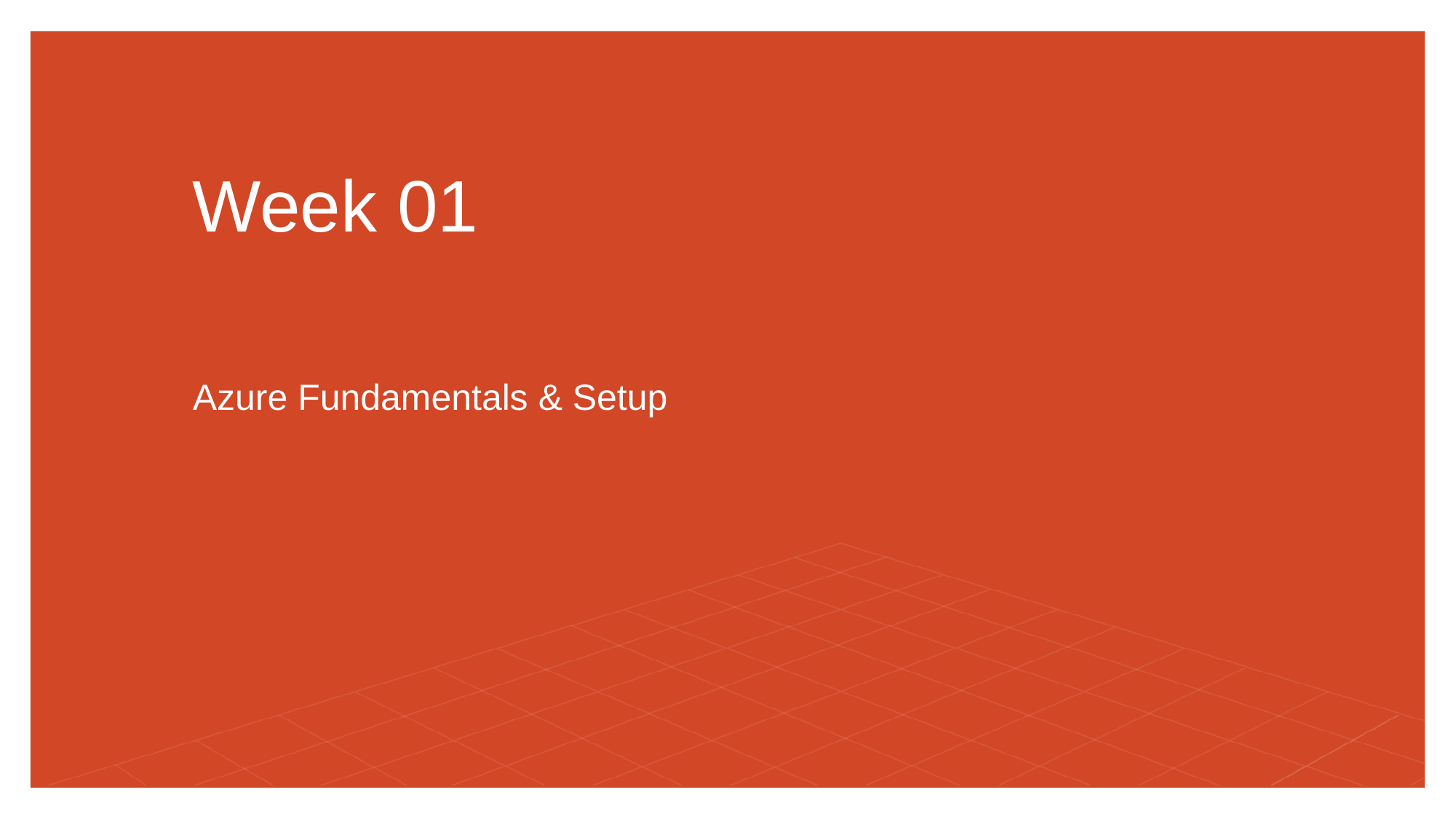

# Week 01
Azure Fundamentals & Setup